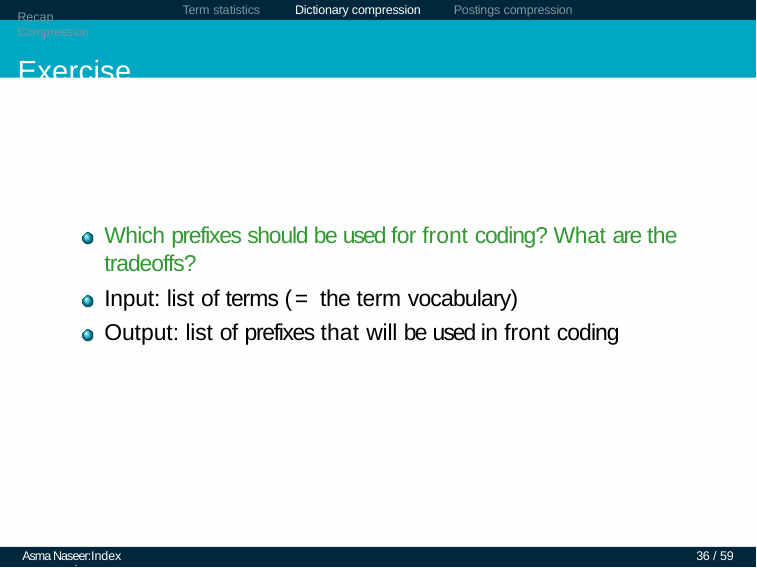

Recap	Compression

Exercise
Term statistics
Dictionary compression
Postings compression

Which prefixes should be used for front coding? What are the  tradeoffs?
Input: list of terms (= the term vocabulary)
Output: list of prefixes that will be used in front coding

Asma Naseer:Index compression
36 / 59